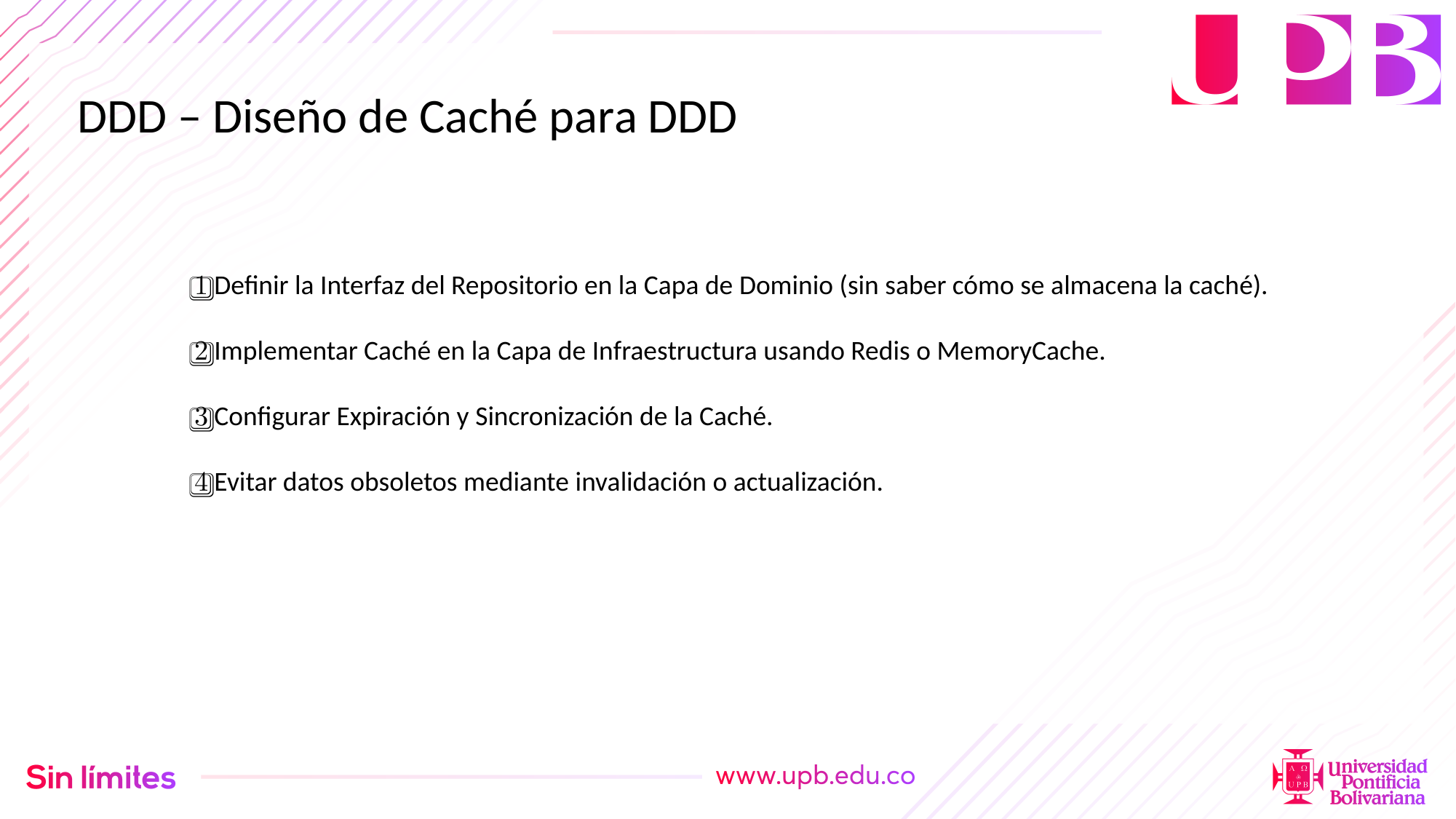

DDD – Diseño de Caché para DDD
1️⃣ Definir la Interfaz del Repositorio en la Capa de Dominio (sin saber cómo se almacena la caché).

2️⃣ Implementar Caché en la Capa de Infraestructura usando Redis o MemoryCache.

3️⃣ Configurar Expiración y Sincronización de la Caché.

4️⃣ Evitar datos obsoletos mediante invalidación o actualización.